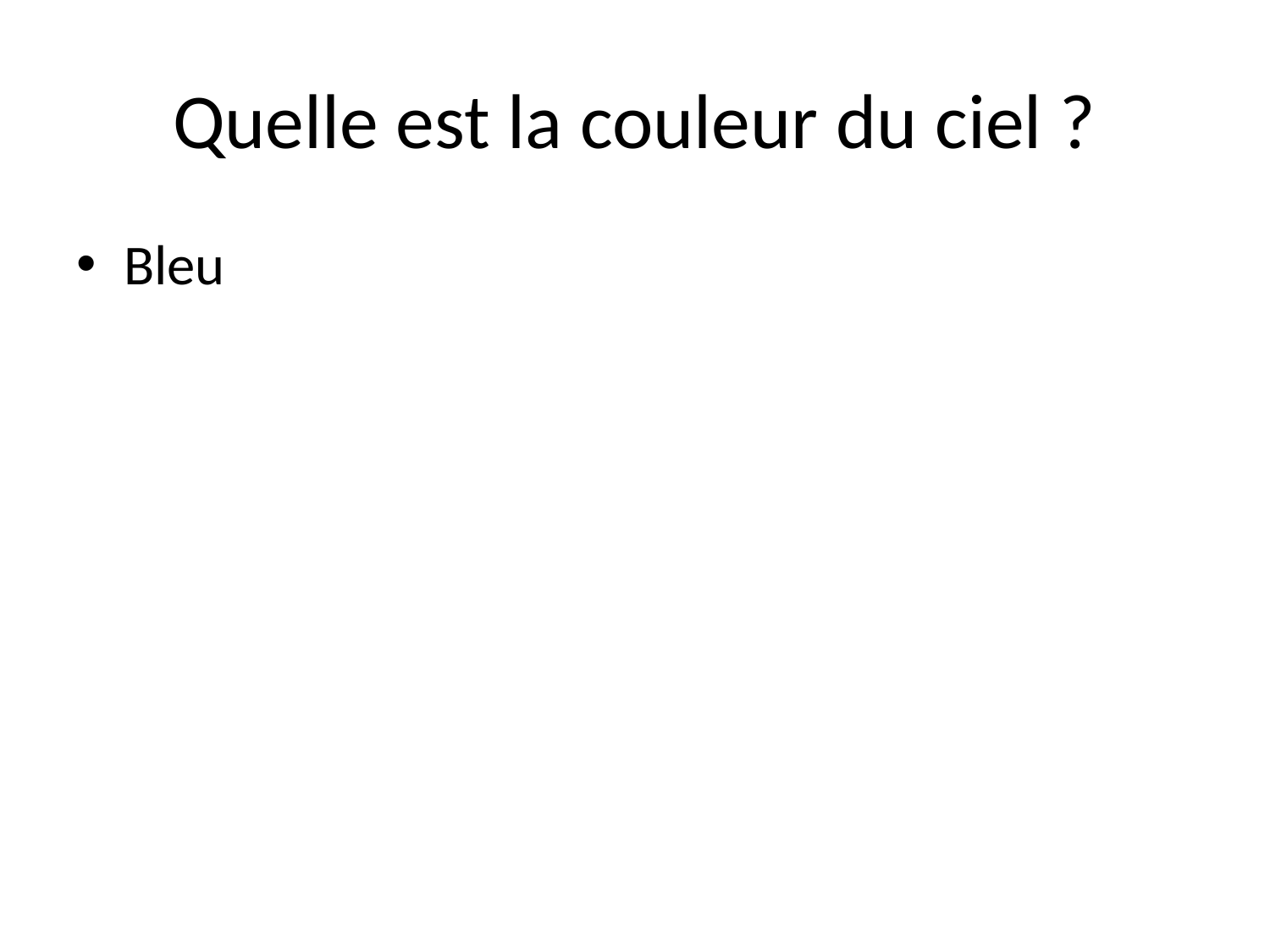

# Quelle est la couleur du ciel ?
Bleu